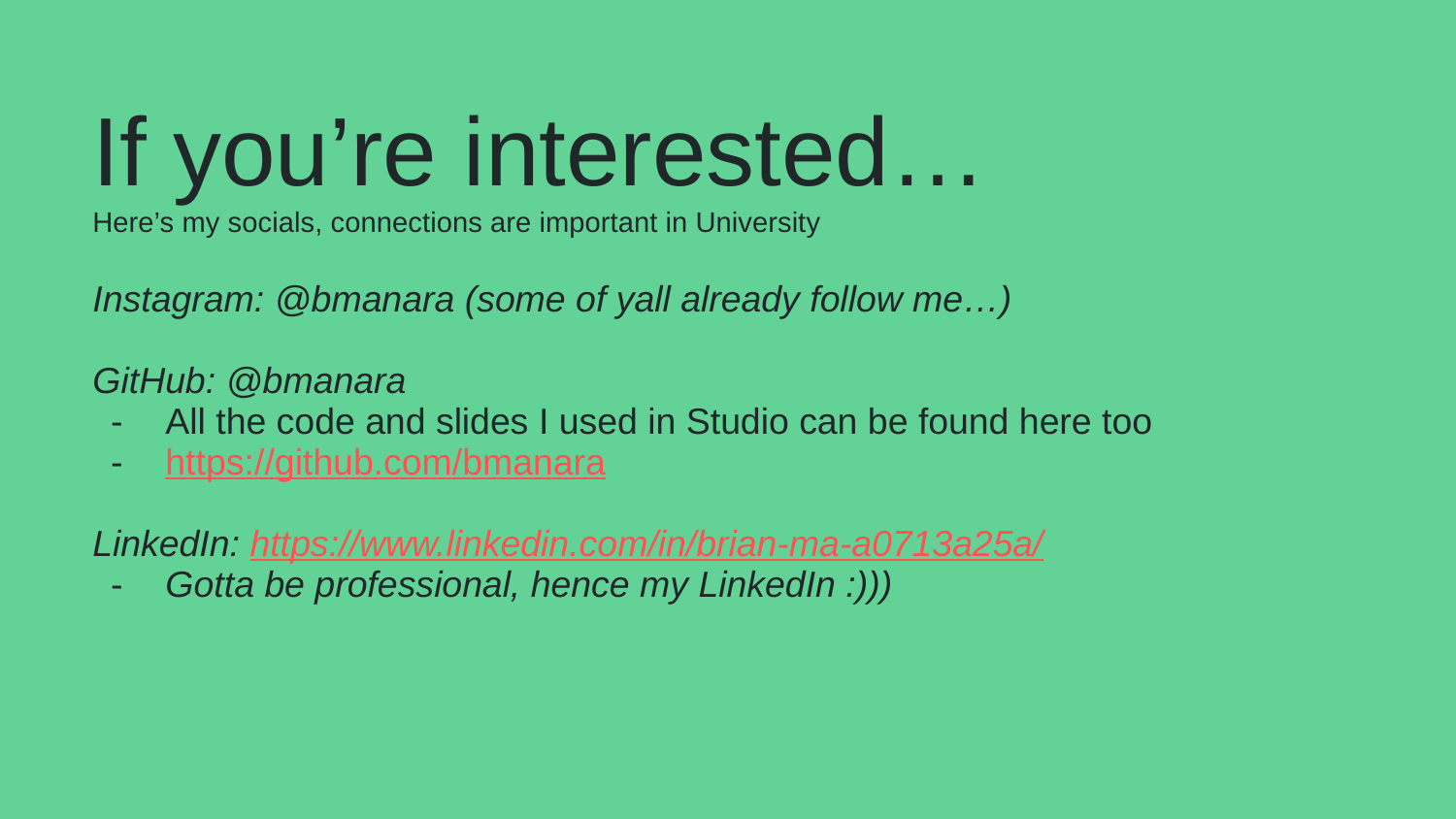

# If you’re interested…
Here’s my socials, connections are important in University

Instagram: @bmanara (some of yall already follow me…)

GitHub: @bmanara
All the code and slides I used in Studio can be found here too
https://github.com/bmanara

LinkedIn: https://www.linkedin.com/in/brian-ma-a0713a25a/
Gotta be professional, hence my LinkedIn :)))